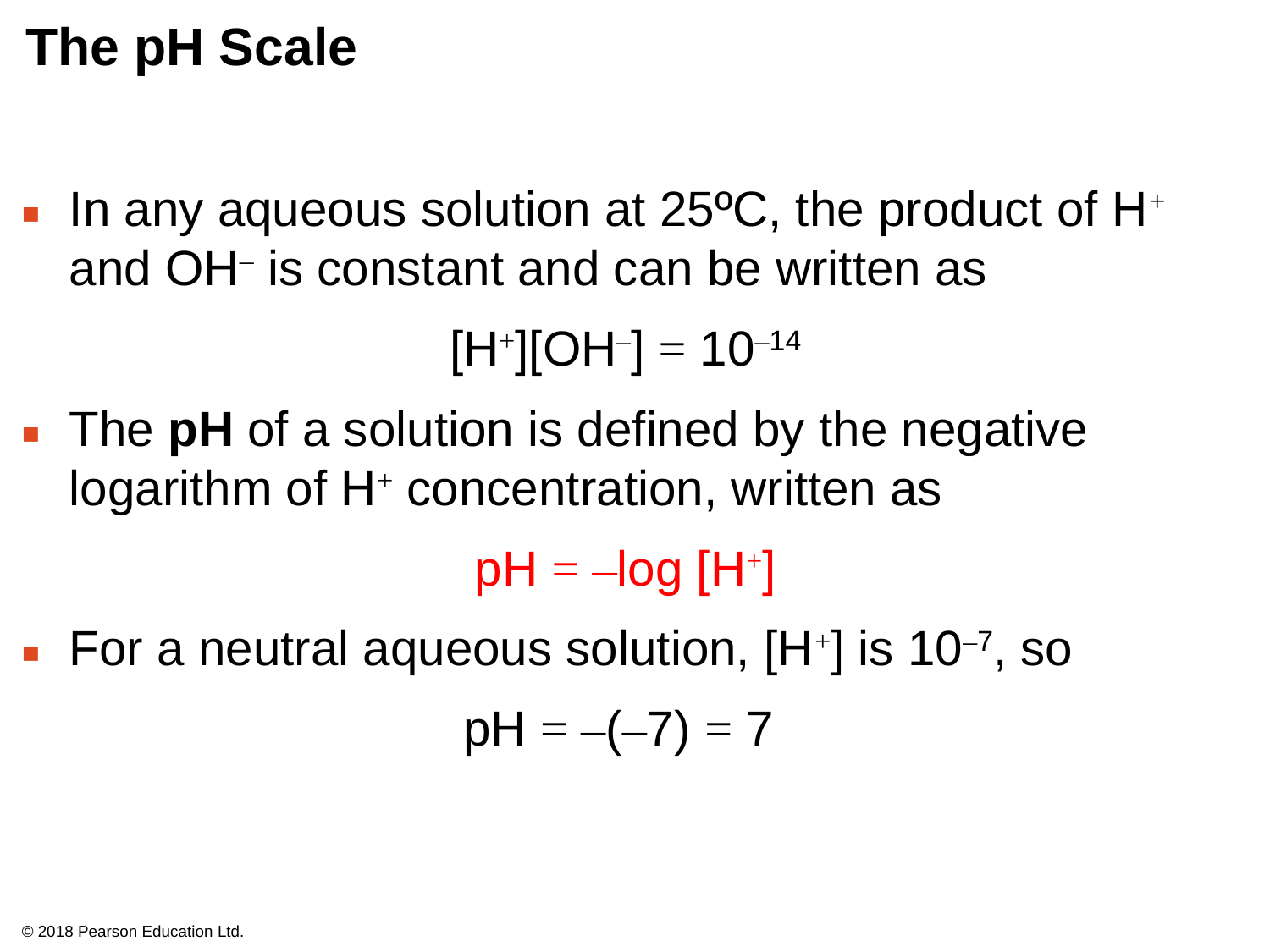

# The pH Scale
In any aqueous solution at 25ºC, the product of H+ and OH– is constant and can be written as
[H+][OH–] = 10–14
The pH of a solution is defined by the negative logarithm of H+ concentration, written as
pH = –log [H+]
For a neutral aqueous solution, [H+] is 10–7, so
pH = –(–7) = 7
© 2018 Pearson Education Ltd.